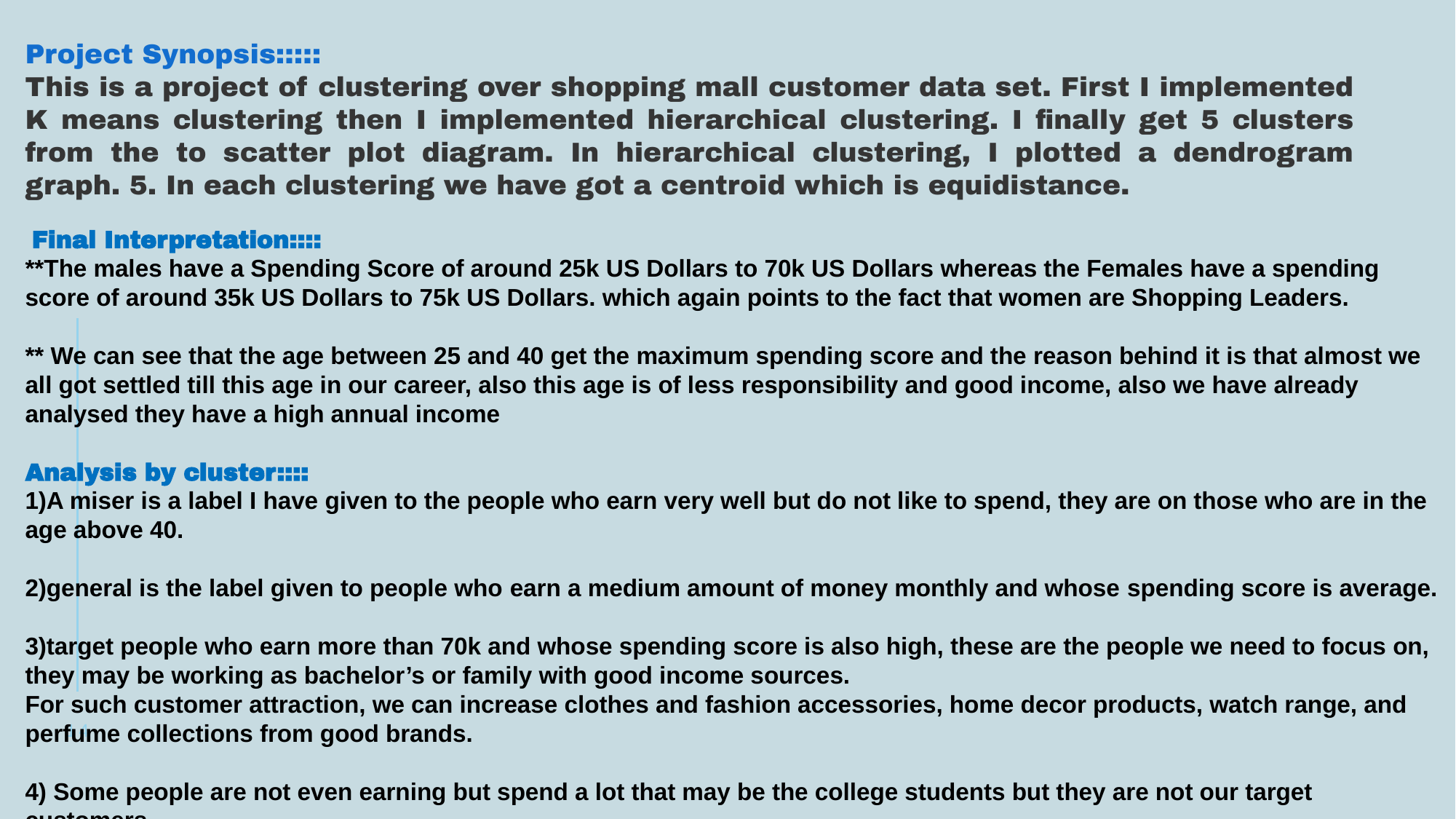

Project Synopsis:::::
This is a project of clustering over shopping mall customer data set. First I implemented K means clustering then I implemented hierarchical clustering. I finally get 5 clusters from the to scatter plot diagram. In hierarchical clustering, I plotted a dendrogram graph. 5. In each clustering we have got a centroid which is equidistance.
 Final Interpretation::::
**The males have a Spending Score of around 25k US Dollars to 70k US Dollars whereas the Females have a spending score of around 35k US Dollars to 75k US Dollars. which again points to the fact that women are Shopping Leaders.

** We can see that the age between 25 and 40 get the maximum spending score and the reason behind it is that almost we all got settled till this age in our career, also this age is of less responsibility and good income, also we have already analysed they have a high annual income

Analysis by cluster::::
1)A miser is a label I have given to the people who earn very well but do not like to spend, they are on those who are in the age above 40.

2)general is the label given to people who earn a medium amount of money monthly and whose spending score is average.

3)target people who earn more than 70k and whose spending score is also high, these are the people we need to focus on, they may be working as bachelor’s or family with good income sources.
For such customer attraction, we can increase clothes and fashion accessories, home decor products, watch range, and perfume collections from good brands.

4) Some people are not even earning but spend a lot that may be the college students but they are not our target customers.

5) people who even do not earn well also cant spend.
14